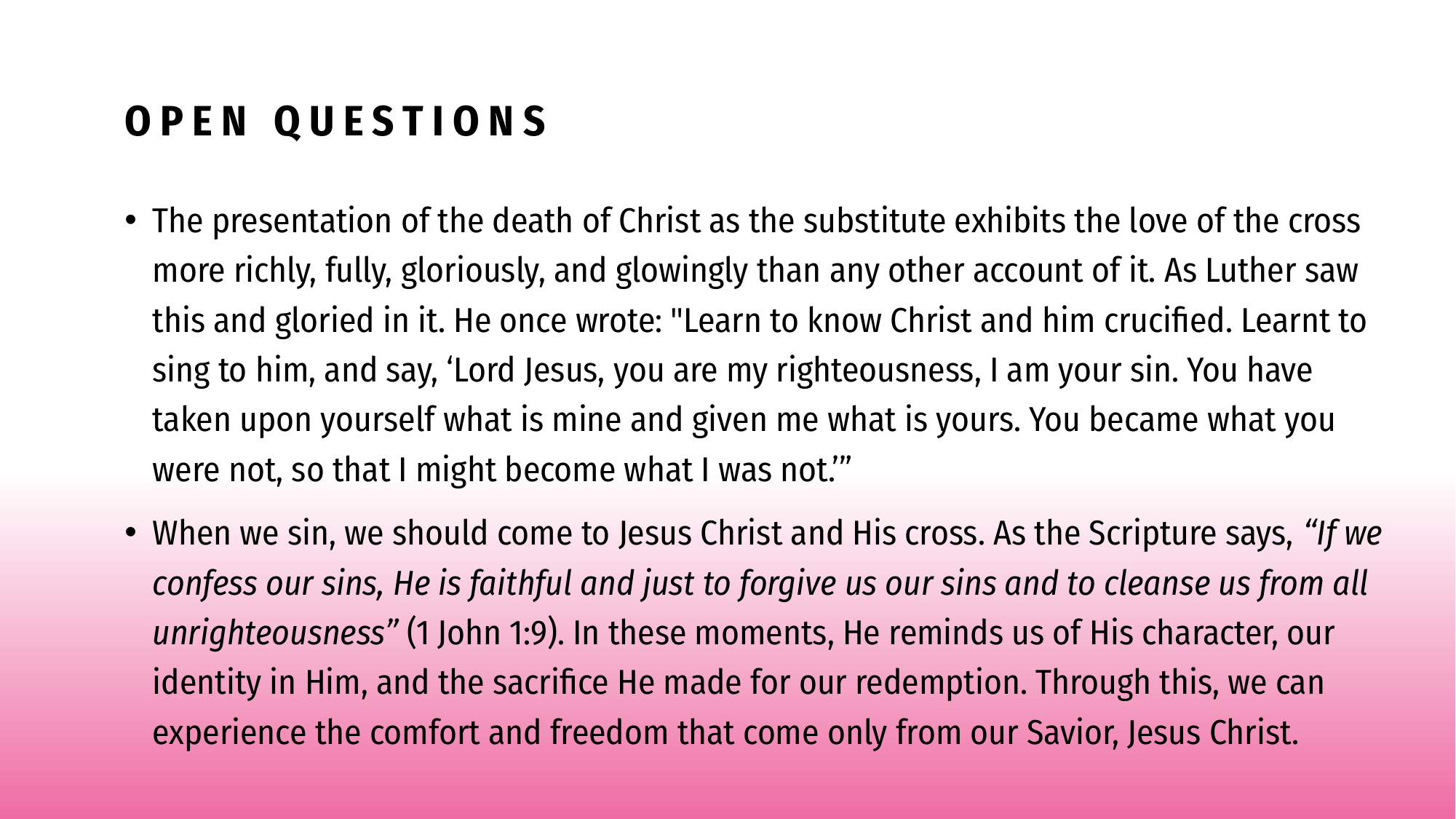

# OPEN Questions
The presentation of the death of Christ as the substitute exhibits the love of the cross more richly, fully, gloriously, and glowingly than any other account of it. As Luther saw this and gloried in it. He once wrote: "Learn to know Christ and him crucified. Learnt to sing to him, and say, ‘Lord Jesus, you are my righteousness, I am your sin. You have taken upon yourself what is mine and given me what is yours. You became what you were not, so that I might become what I was not.’”
When we sin, we should come to Jesus Christ and His cross. As the Scripture says, “If we confess our sins, He is faithful and just to forgive us our sins and to cleanse us from all unrighteousness” (1 John 1:9). In these moments, He reminds us of His character, our identity in Him, and the sacrifice He made for our redemption. Through this, we can experience the comfort and freedom that come only from our Savior, Jesus Christ.